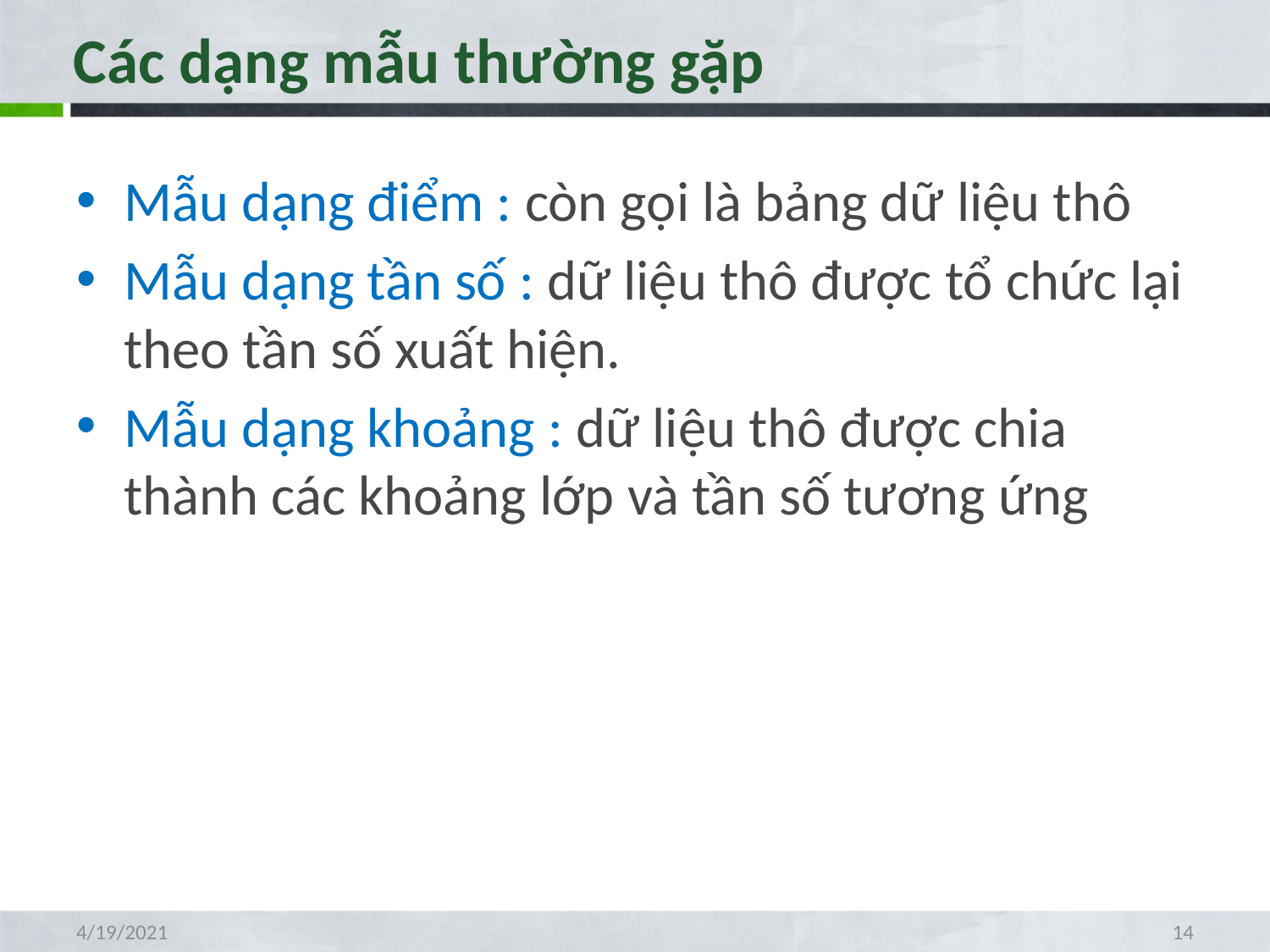

# Các dạng mẫu thường gặp
Mẫu dạng điểm : còn gọi là bảng dữ liệu thô
Mẫu dạng tần số : dữ liệu thô được tổ chức lại theo tần số xuất hiện.
Mẫu dạng khoảng : dữ liệu thô được chia thành các khoảng lớp và tần số tương ứng
4/19/2021
14